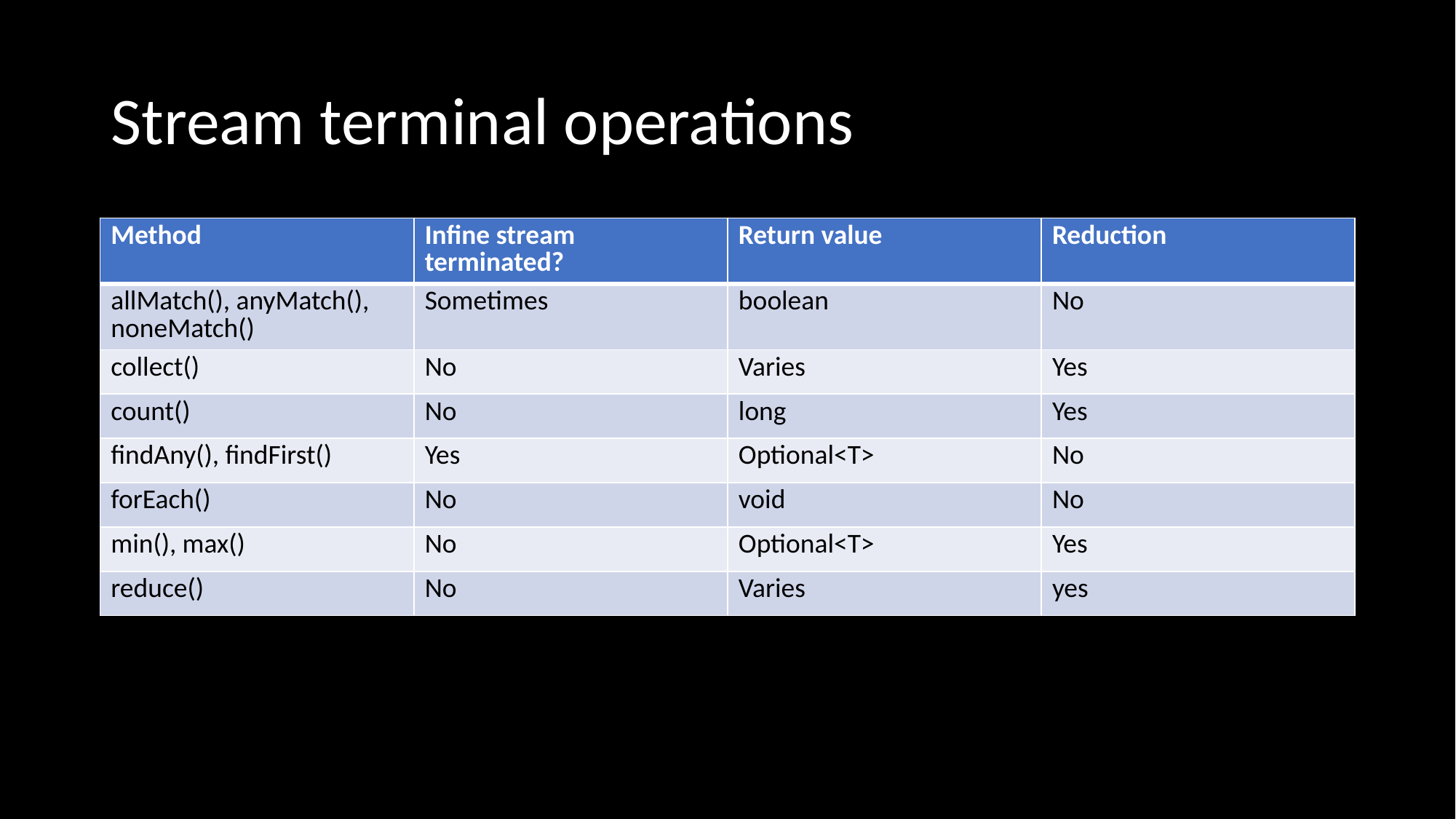

# Stream terminal operations
| Method | Infine stream terminated? | Return value | Reduction |
| --- | --- | --- | --- |
| allMatch(), anyMatch(), noneMatch() | Sometimes | boolean | No |
| collect() | No | Varies | Yes |
| count() | No | long | Yes |
| findAny(), findFirst() | Yes | Optional<T> | No |
| forEach() | No | void | No |
| min(), max() | No | Optional<T> | Yes |
| reduce() | No | Varies | yes |